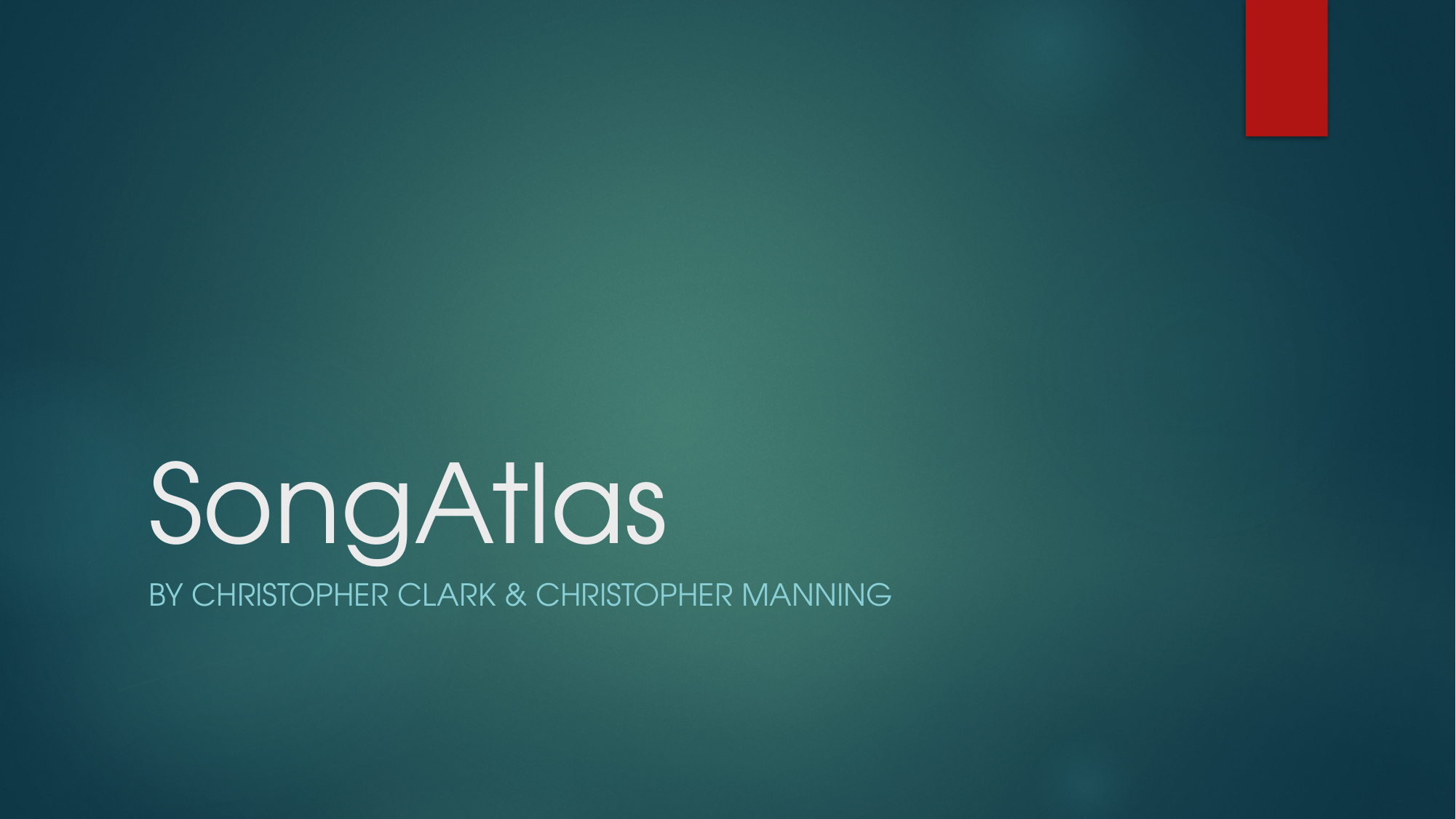

# SongAtlas
By Christopher Clark & Christopher Manning